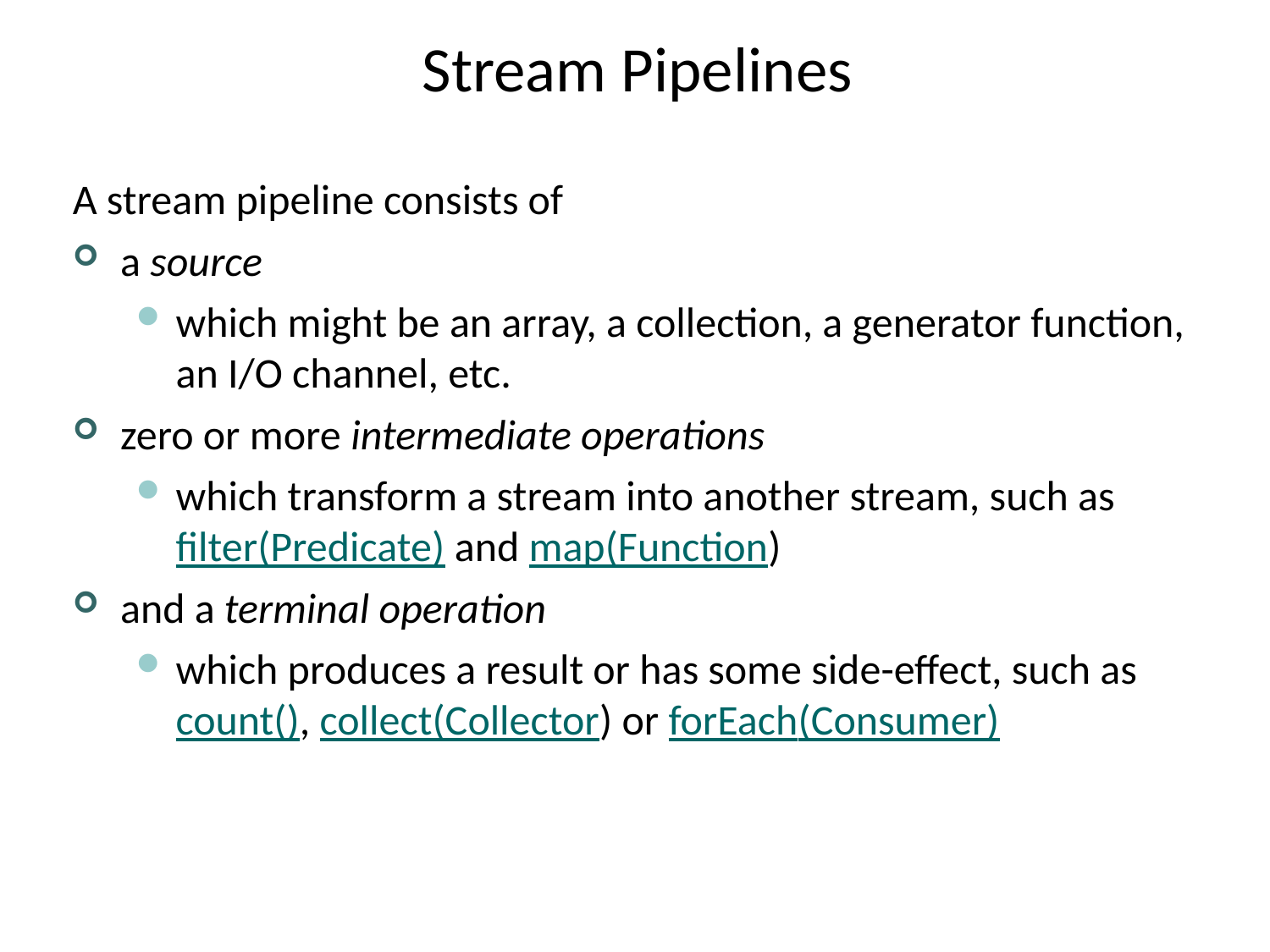

# Stream Pipelines
A stream pipeline consists of
a source
which might be an array, a collection, a generator function, an I/O channel, etc.
zero or more intermediate operations
which transform a stream into another stream, such as filter(Predicate) and map(Function)
and a terminal operation
which produces a result or has some side-effect, such as count(), collect(Collector) or forEach(Consumer)